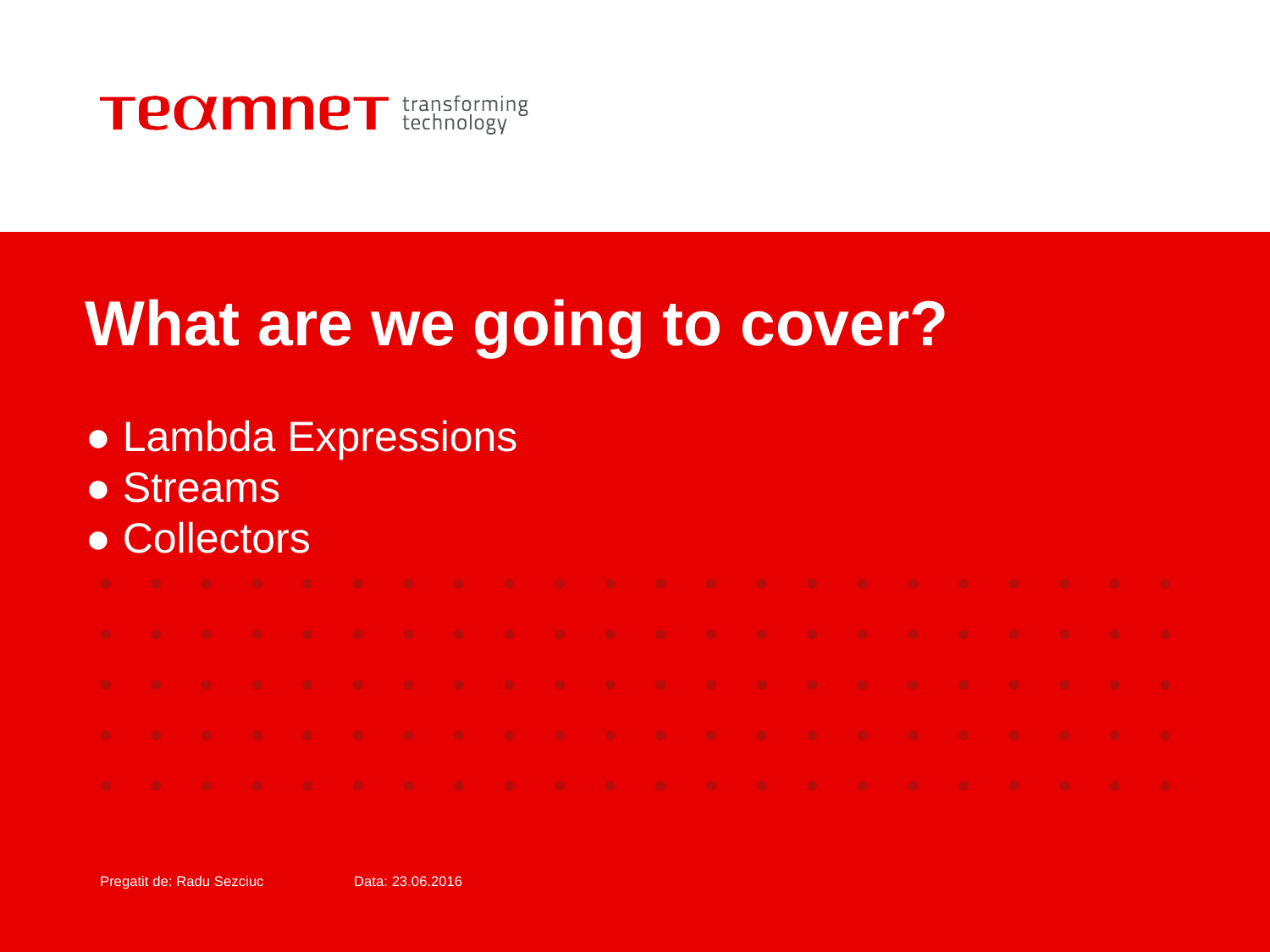

# What are we going to cover? ● Lambda Expressions ● Streams ● Collectors
Pregatit de: Radu Sezciuc	Data: 23.06.2016